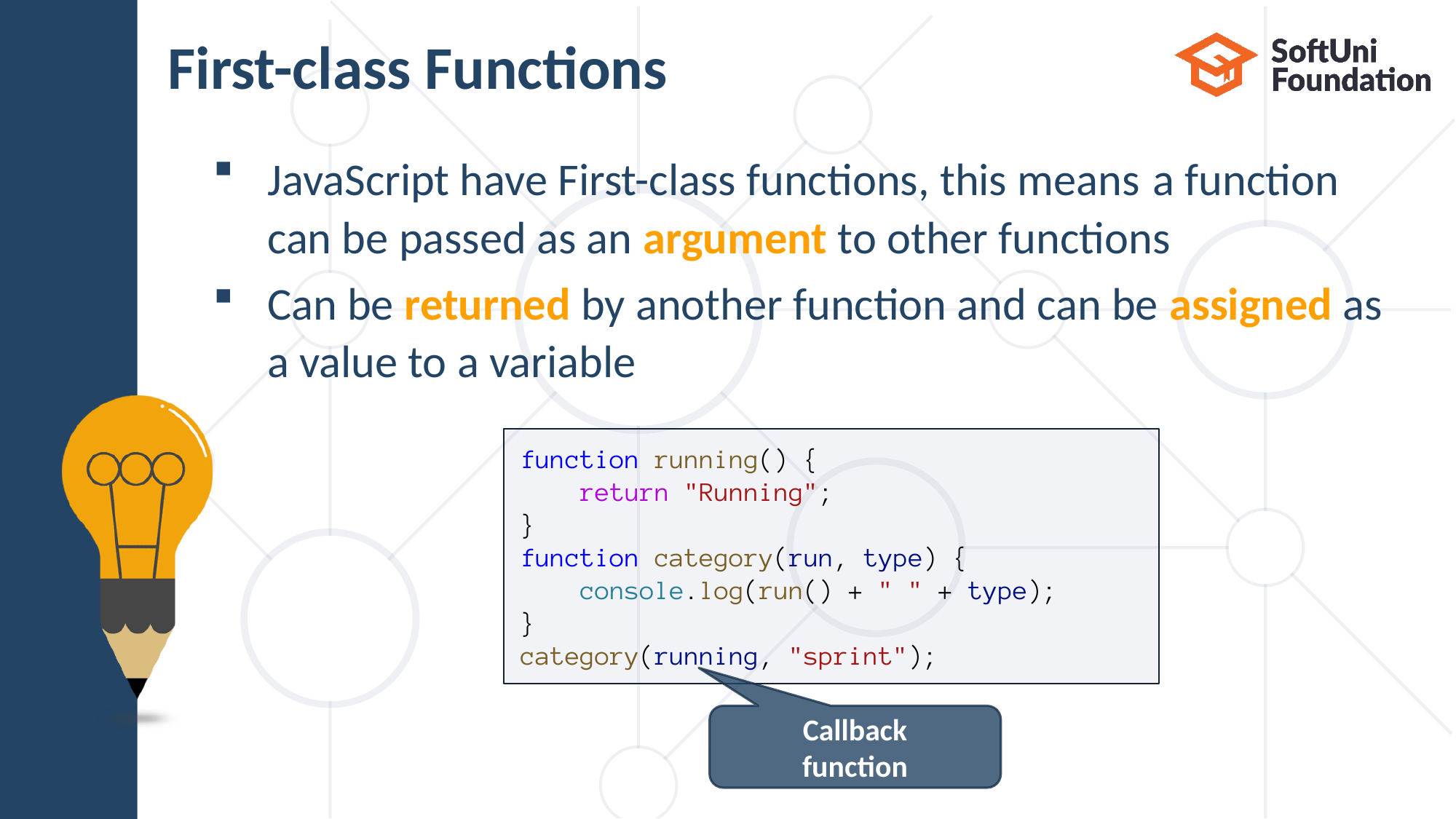

# First-class Functions
JavaScript have First-class functions, this means a function
can be passed as an argument to other functions
Can be returned by another function and can be assigned as
a value to a variable

function running() {
    return "Running";
}
function category(run, type) {
    console.log(run() + " " + type);
}
category(running, "sprint");
Callback
function